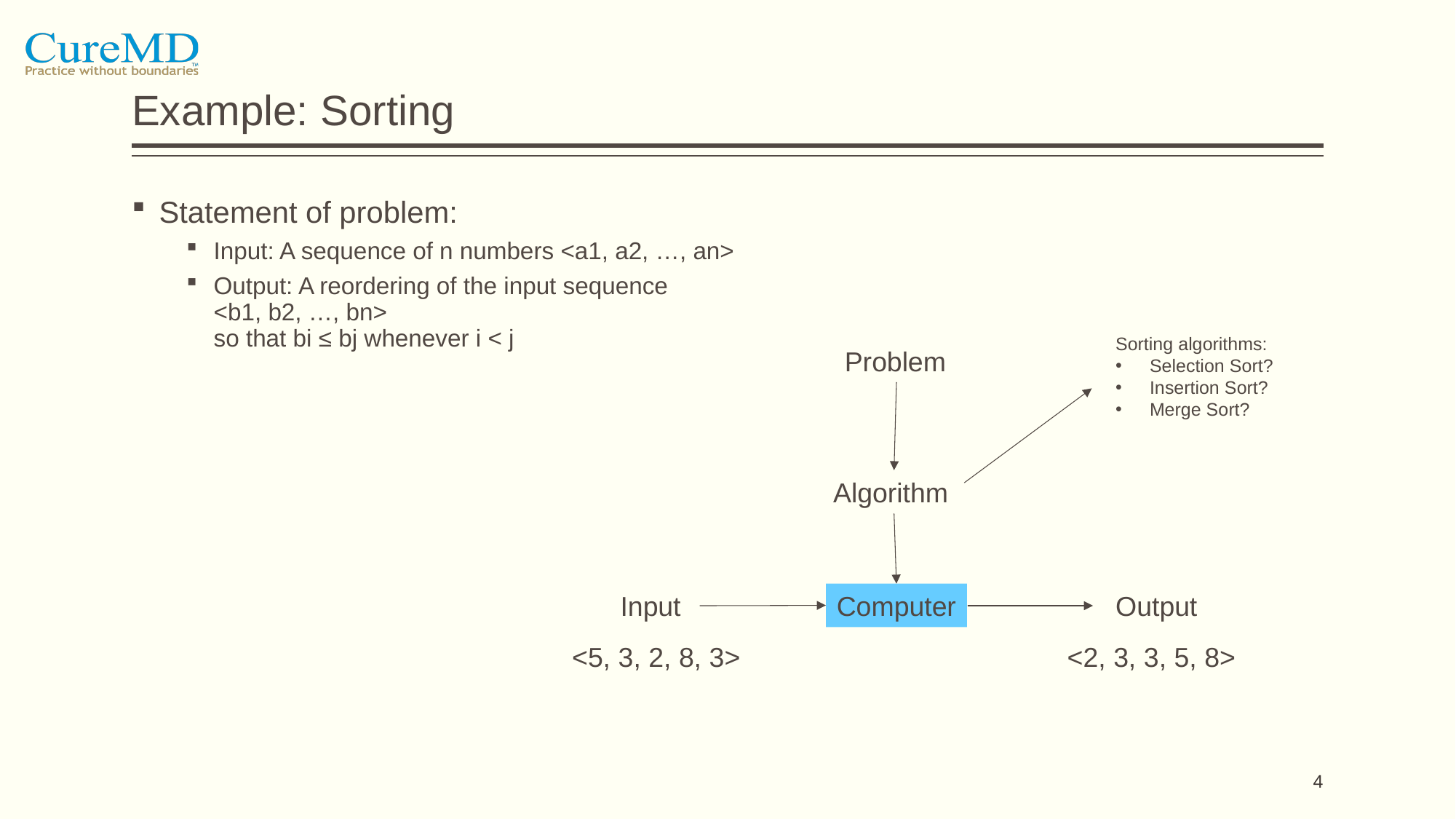

# Example: Sorting
Statement of problem:
Input: A sequence of n numbers <a1, a2, …, an>
Output: A reordering of the input sequence
<b1, b2, …, bn>
so that bi ≤ bj whenever i < j
Sorting algorithms:
Selection Sort?
Insertion Sort?
Merge Sort?
Problem
Algorithm
Input
Computer
Output
<2, 3, 3, 5, 8>
<5, 3, 2, 8, 3>
4